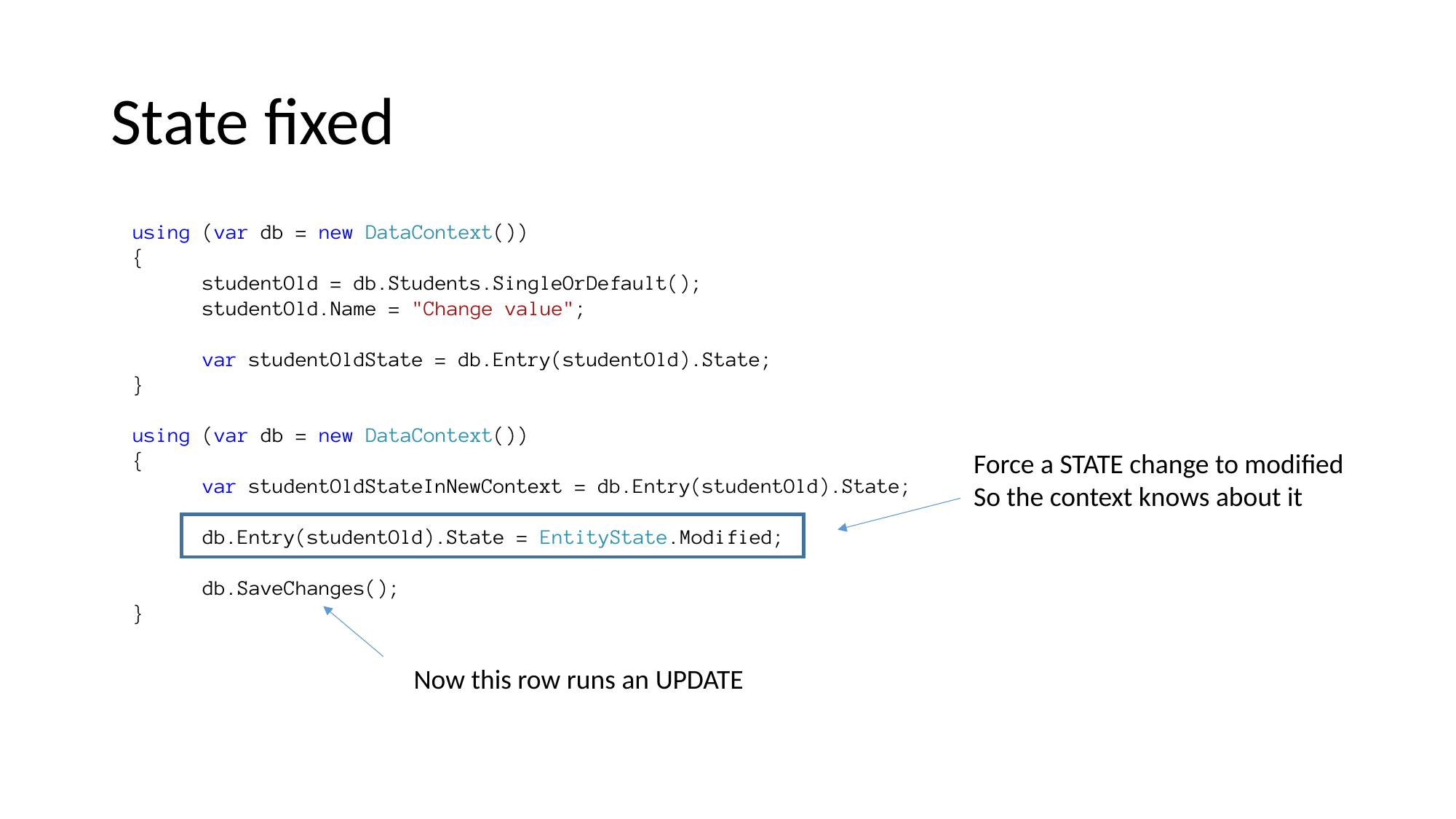

# State fixed
using (var db = new DataContext())
{
      studentOld = db.Students.SingleOrDefault();
      studentOld.Name = "Change value";

      var studentOldState = db.Entry(studentOld).State;
}

using (var db = new DataContext())
{
      var studentOldStateInNewContext = db.Entry(studentOld).State;

      db.Entry(studentOld).State = EntityState.Modified;

      db.SaveChanges();
}
Force a STATE change to modified
So the context knows about it

Now this row runs an UPDATE